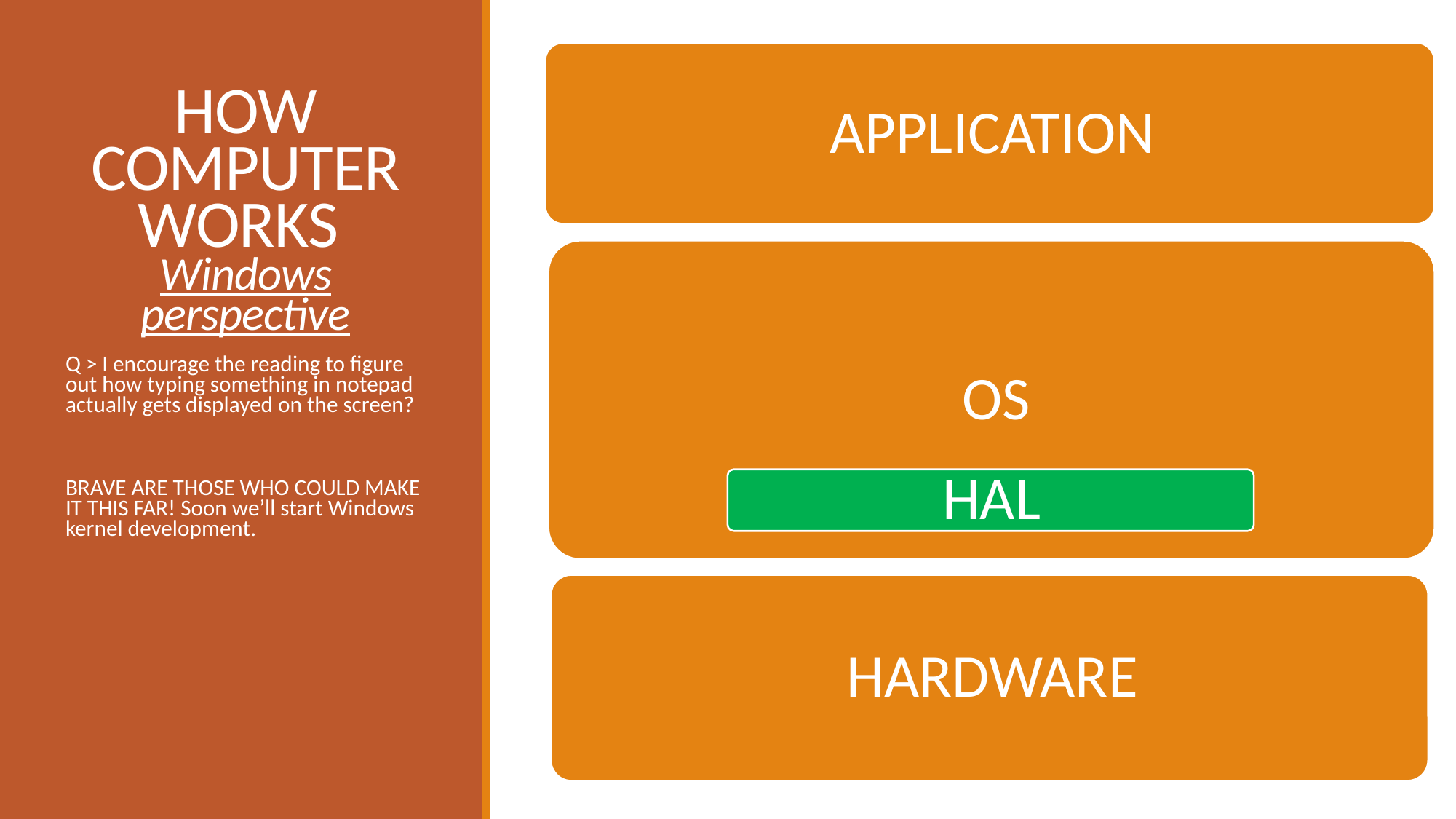

APPLICATION
OS
HAL
HARDWARE
# HOW COMPUTER WORKS Windows perspective

Q > I encourage the reading to figure out how typing something in notepad actually gets displayed on the screen?

BRAVE ARE THOSE WHO COULD MAKE IT THIS FAR! Soon we’ll start Windows kernel development.